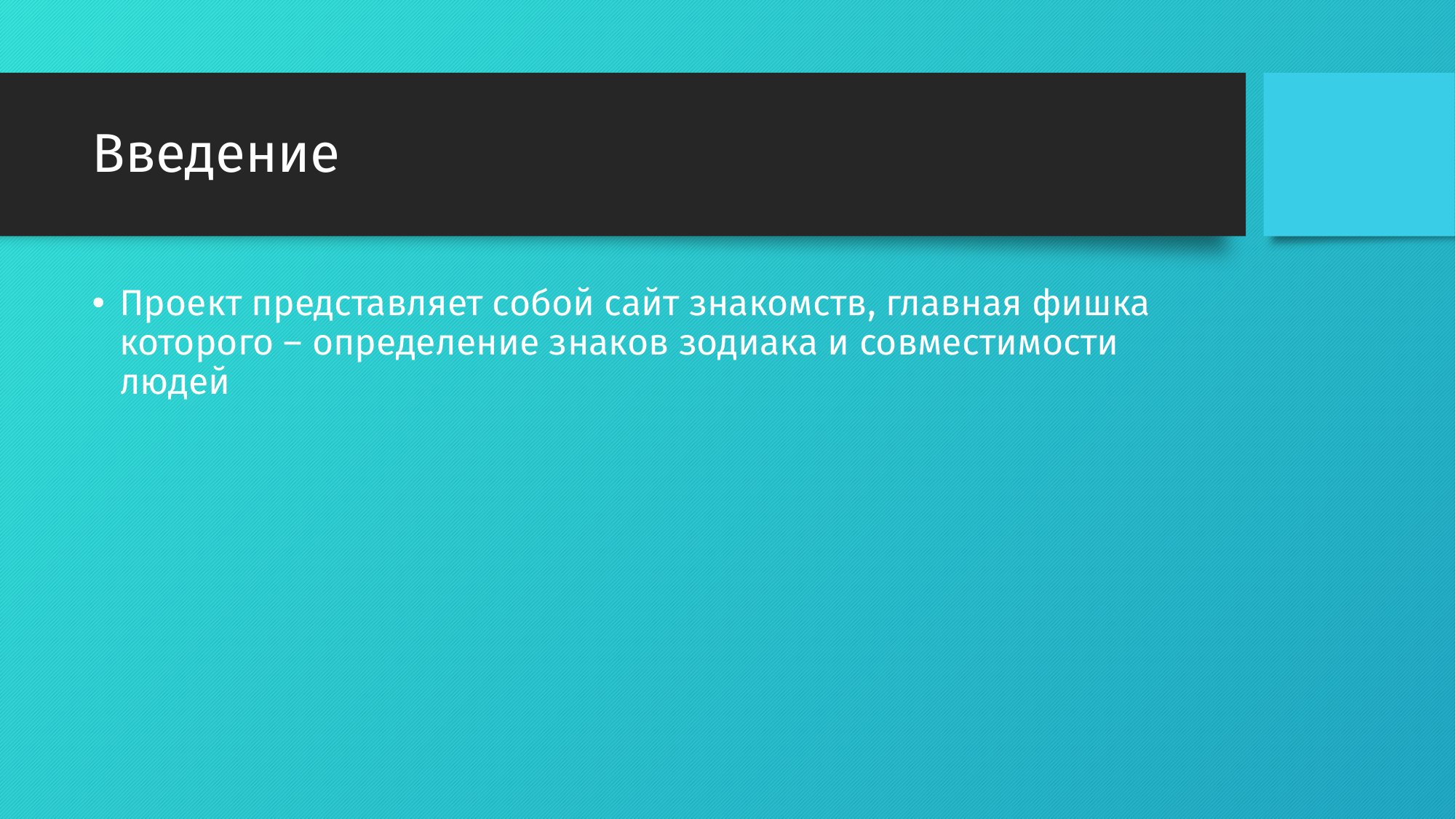

# Введение
Проект представляет собой сайт знакомств, главная фишка которого – определение знаков зодиака и совместимости людей